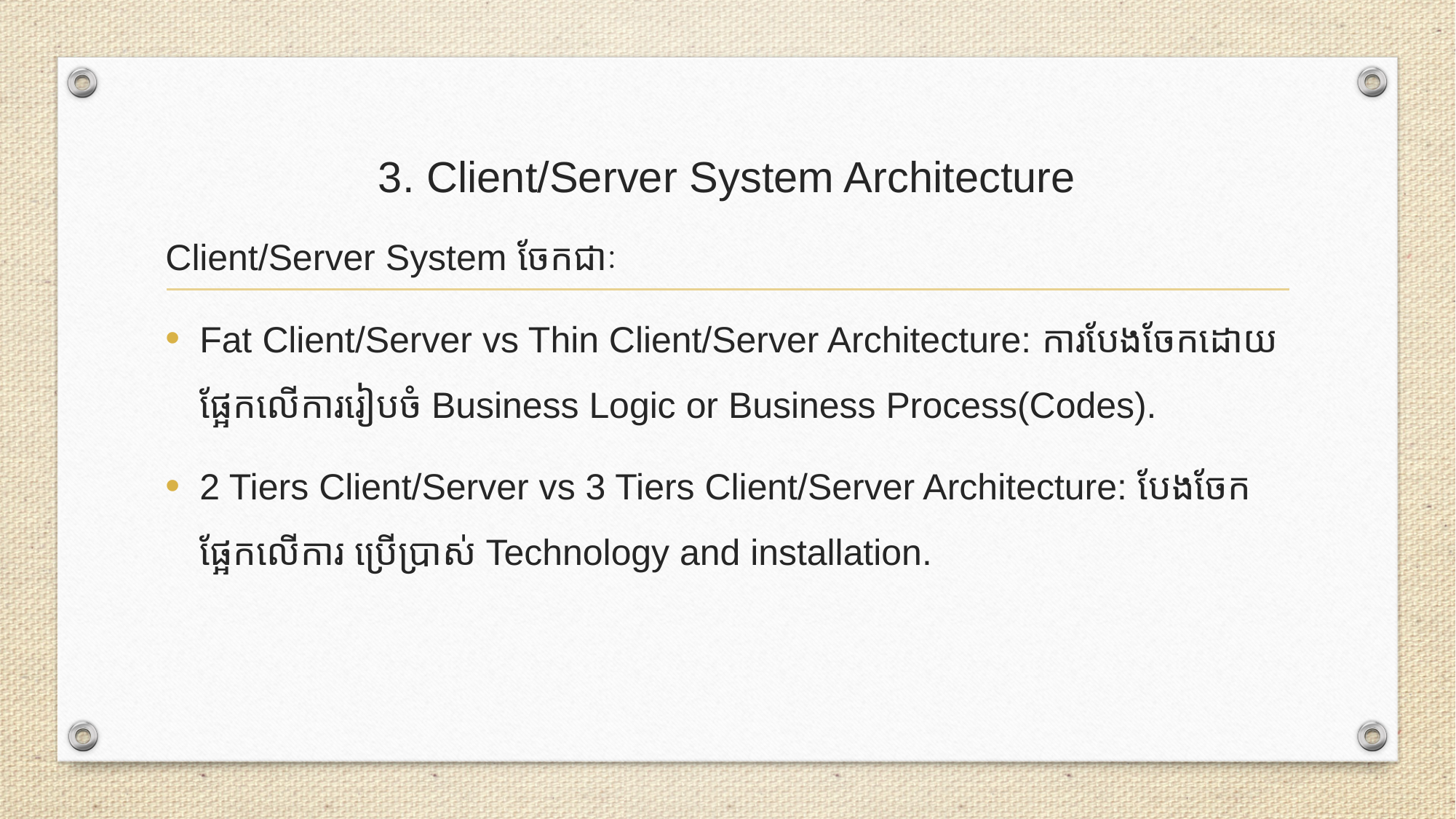

# 3. Client/Server System Architecture
Client/Server System ចែកជាៈ
Fat Client/Server vs Thin Client/Server Architecture: ការបែងចែកដោយផ្អែកលើការរៀបចំ Business Logic or Business Process(Codes).
2 Tiers Client/Server vs 3 Tiers Client/Server Architecture: បែងចែកផ្អែកលើការ ប្រើប្រាស់ Technology and installation.